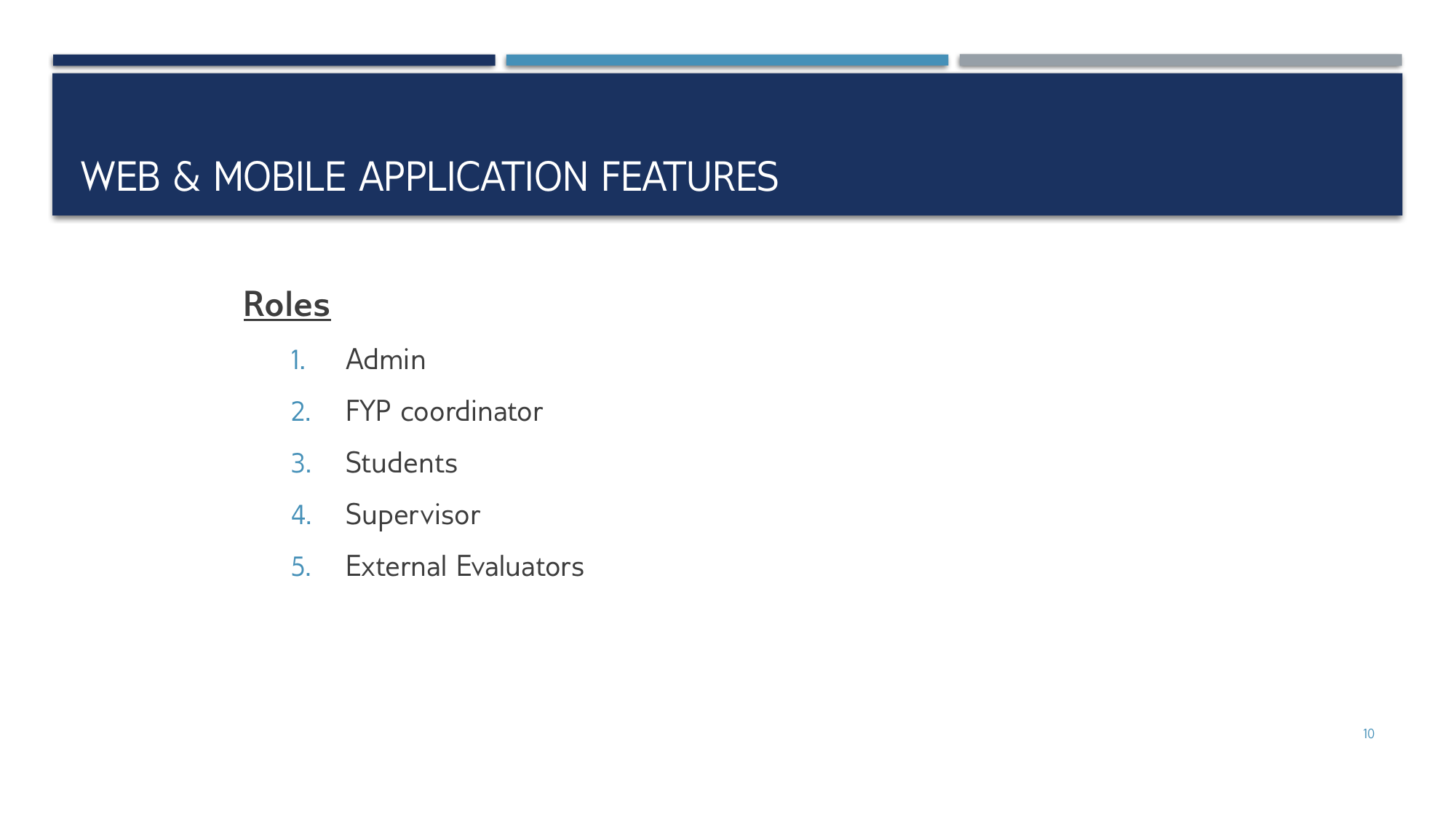

# Web & mobile application Features
Roles
Admin
FYP coordinator
Students
Supervisor
External Evaluators

10